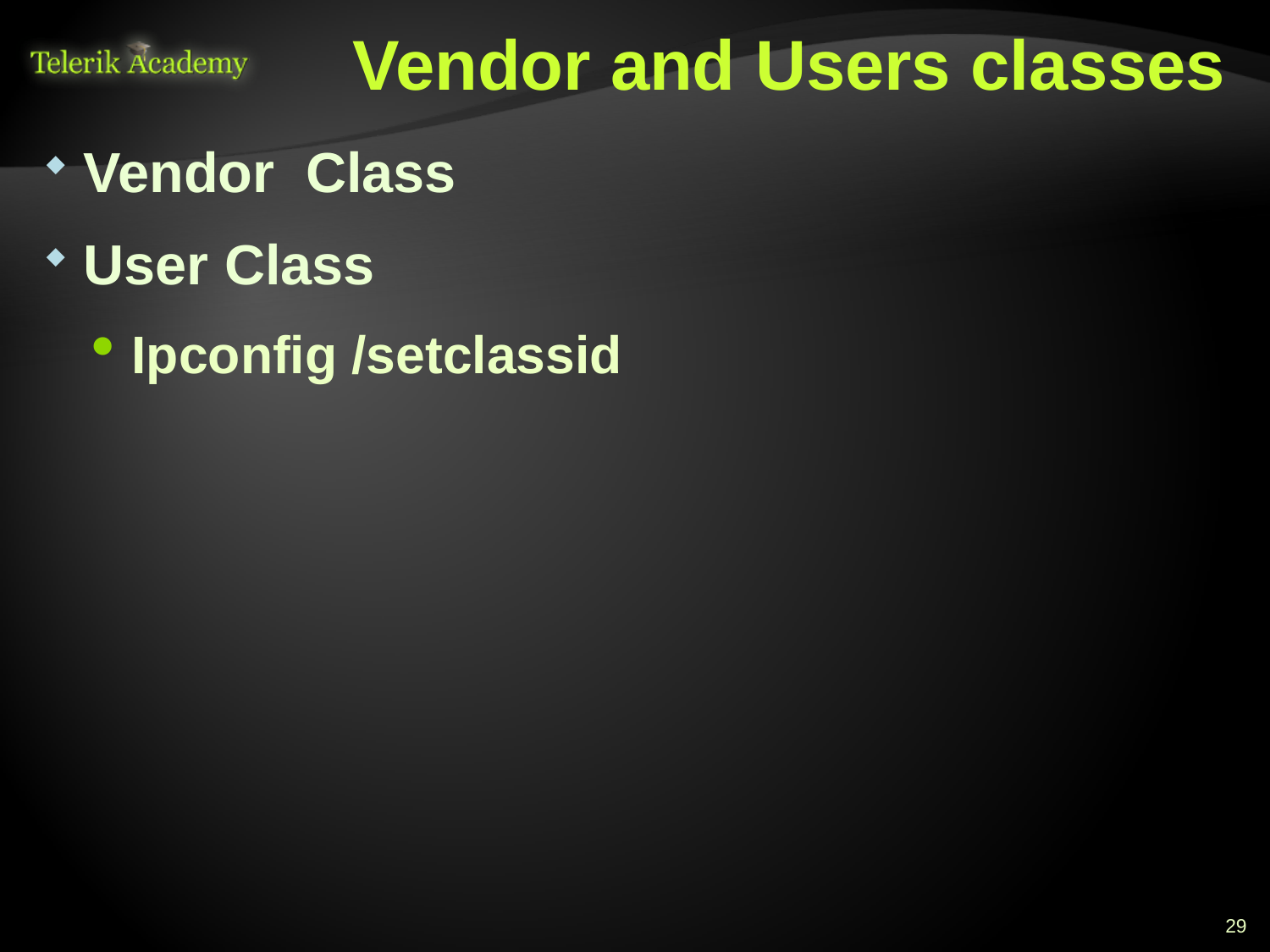

# Vendor and Users classes
Vendor  Class
User Class
Ipconfig /setclassid
29